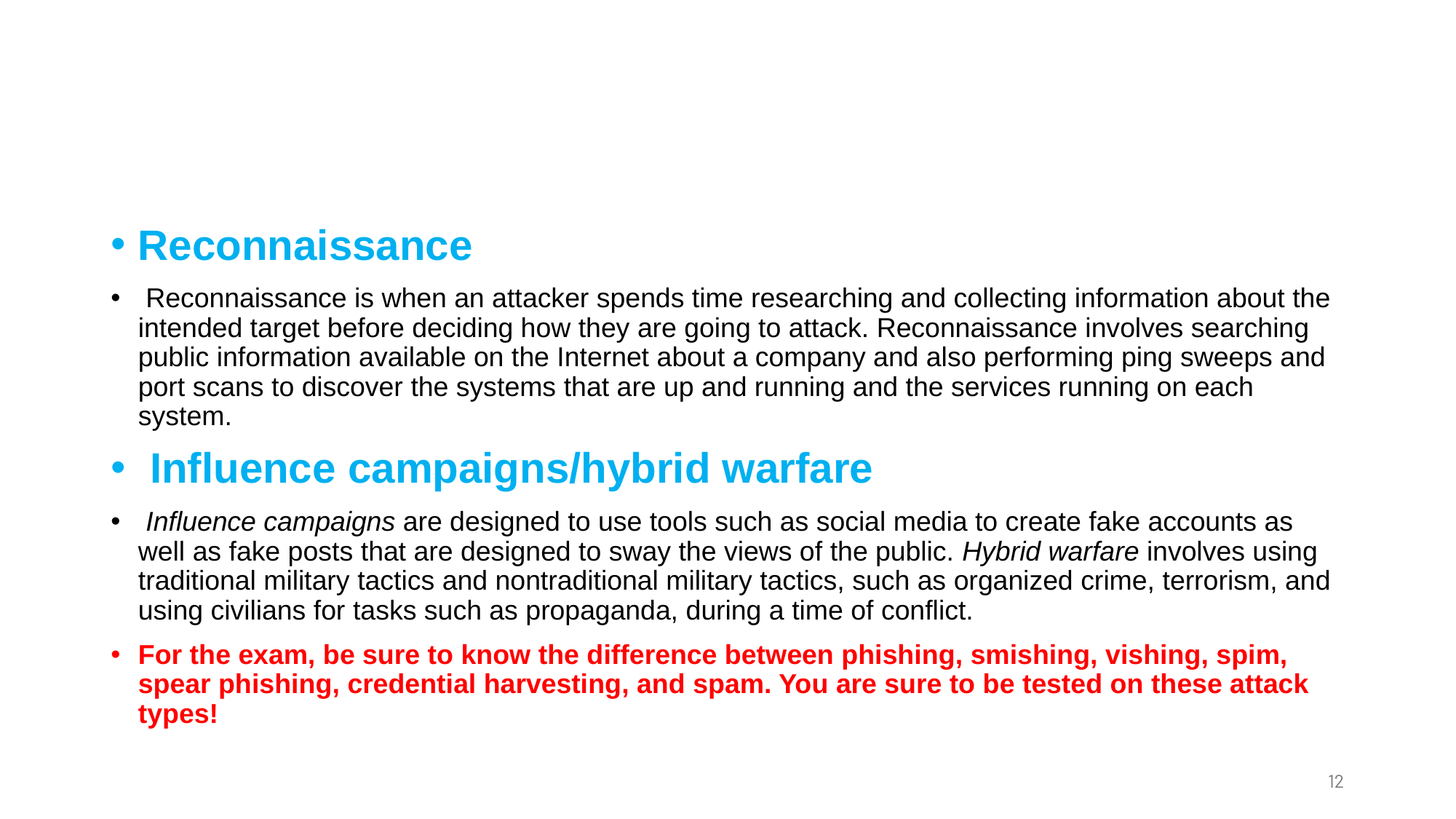

#
Reconnaissance
 Reconnaissance is when an attacker spends time researching and collecting information about the intended target before deciding how they are going to attack. Reconnaissance involves searching public information available on the Internet about a company and also performing ping sweeps and port scans to discover the systems that are up and running and the services running on each system.
 Influence campaigns/hybrid warfare
 Influence campaigns are designed to use tools such as social media to create fake accounts as well as fake posts that are designed to sway the views of the public. Hybrid warfare involves using traditional military tactics and nontraditional military tactics, such as organized crime, terrorism, and using civilians for tasks such as propaganda, during a time of conflict.
For the exam, be sure to know the difference between phishing, smishing, vishing, spim, spear phishing, credential harvesting, and spam. You are sure to be tested on these attack types!
12